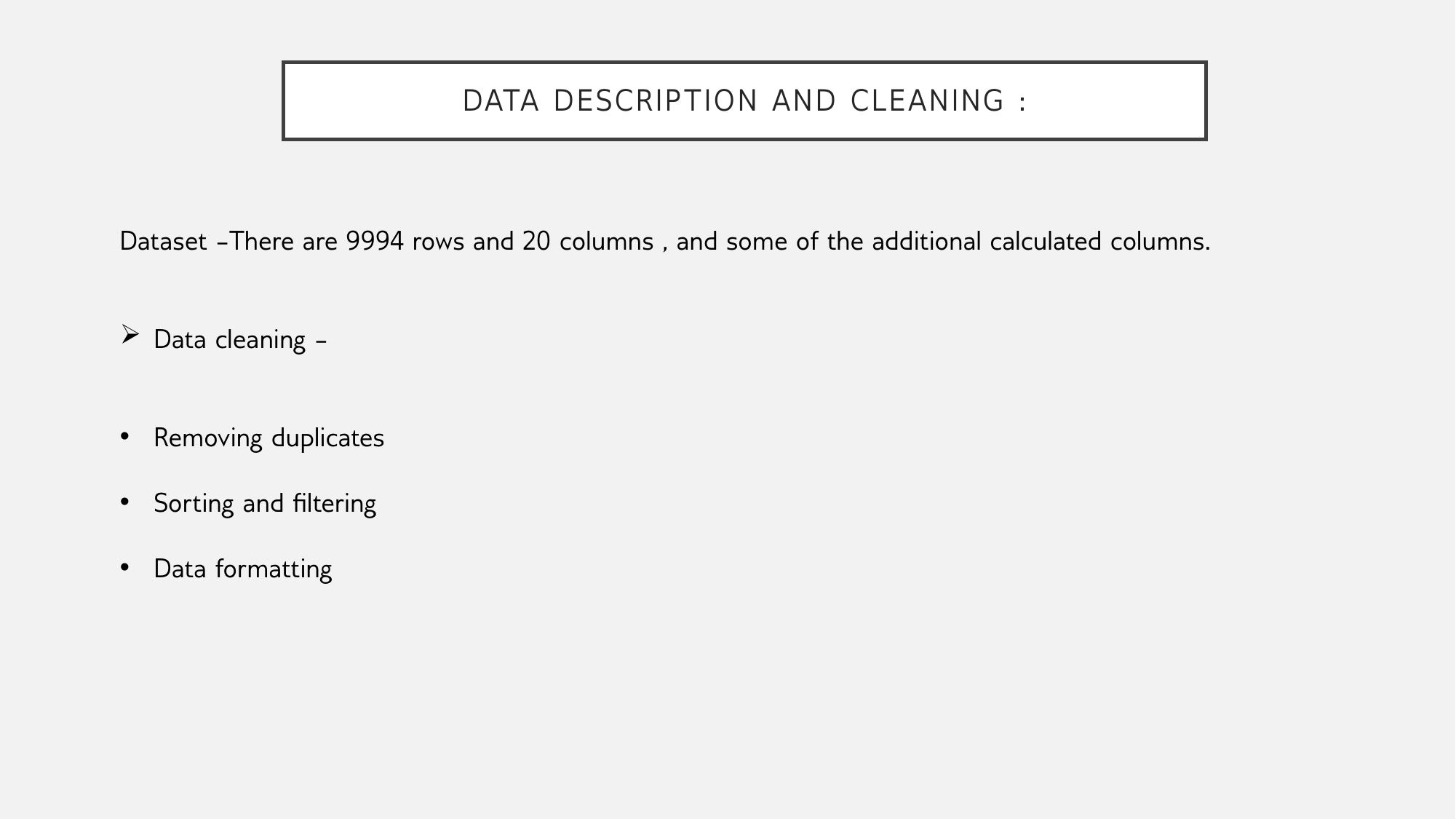

# Data description and cleaning :
Dataset –There are 9994 rows and 20 columns , and some of the additional calculated columns.

Data cleaning –

Removing duplicates

Sorting and filtering

Data formatting